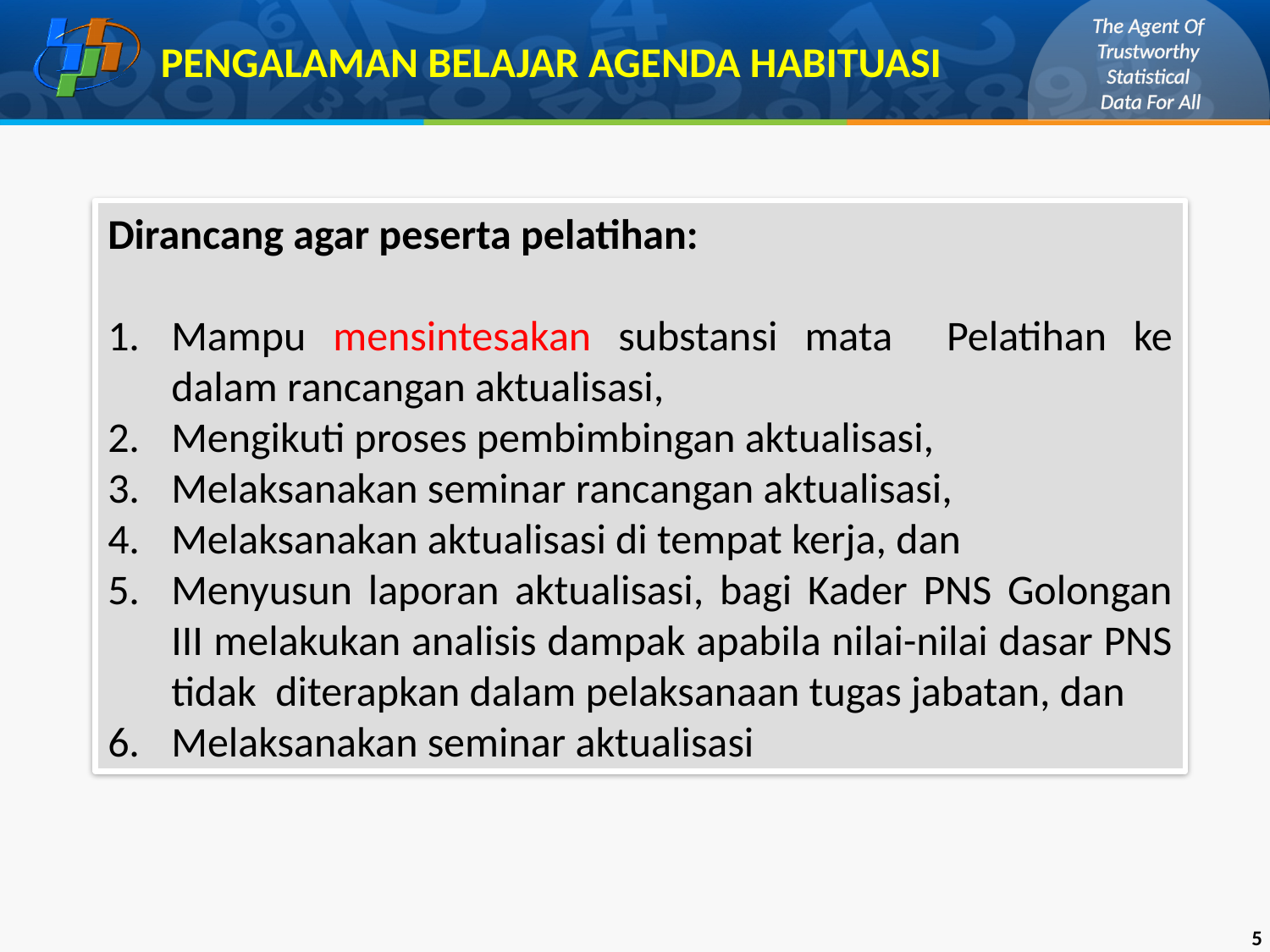

PENGALAMAN BELAJAR AGENDA HABITUASI
Dirancang agar peserta pelatihan:

Mampu mensintesakan substansi mata  Pelatihan ke dalam rancangan aktualisasi,
Mengikuti proses pembimbingan aktualisasi,
Melaksanakan seminar rancangan aktualisasi,
Melaksanakan aktualisasi di tempat kerja, dan
Menyusun laporan aktualisasi, bagi Kader PNS Golongan III melakukan analisis dampak apabila nilai-nilai dasar PNS tidak  diterapkan dalam pelaksanaan tugas jabatan, dan
Melaksanakan seminar aktualisasi
5